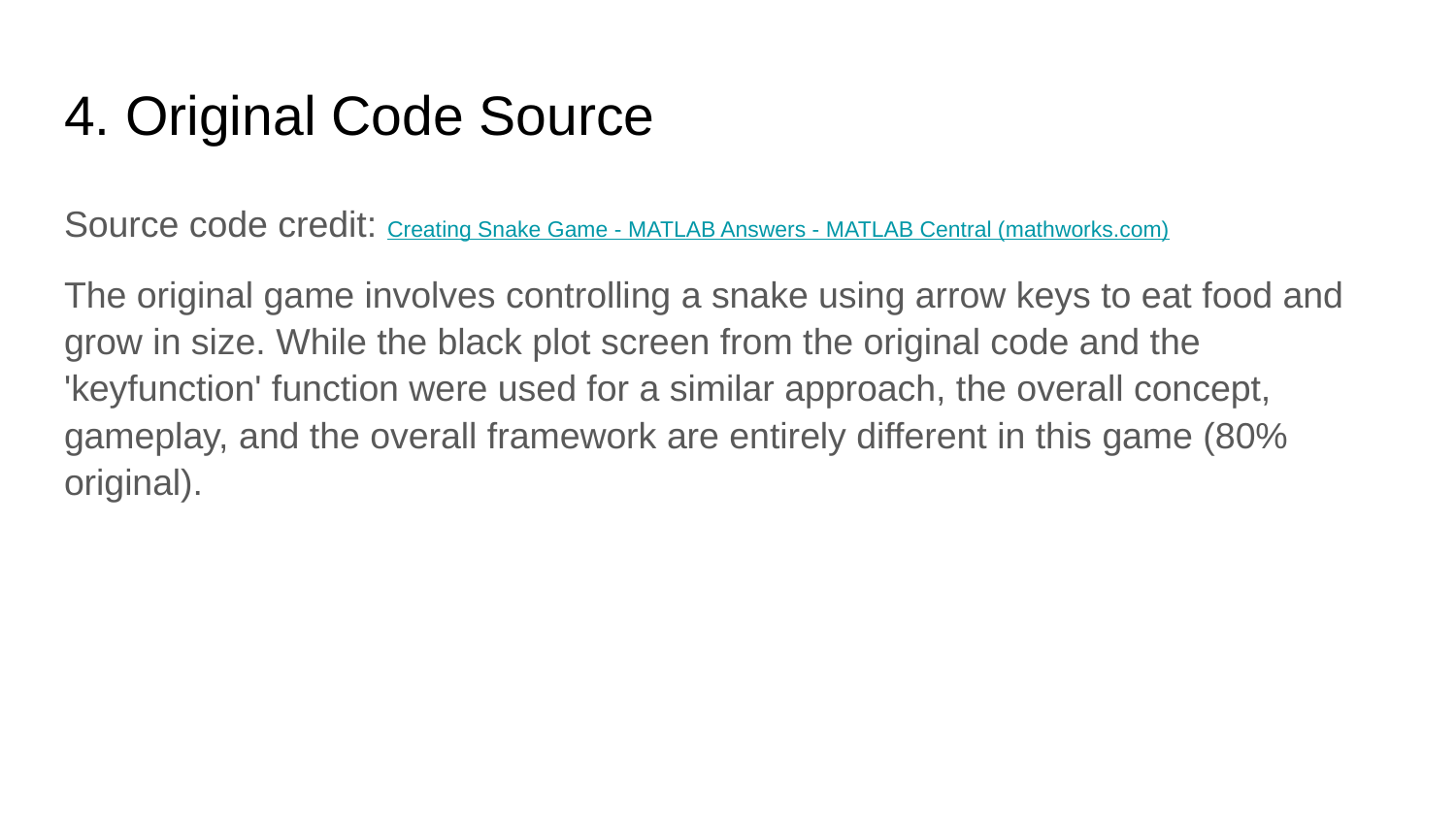

# 4. Original Code Source
Source code credit: Creating Snake Game - MATLAB Answers - MATLAB Central (mathworks.com)
The original game involves controlling a snake using arrow keys to eat food and grow in size. While the black plot screen from the original code and the 'keyfunction' function were used for a similar approach, the overall concept, gameplay, and the overall framework are entirely different in this game (80% original).